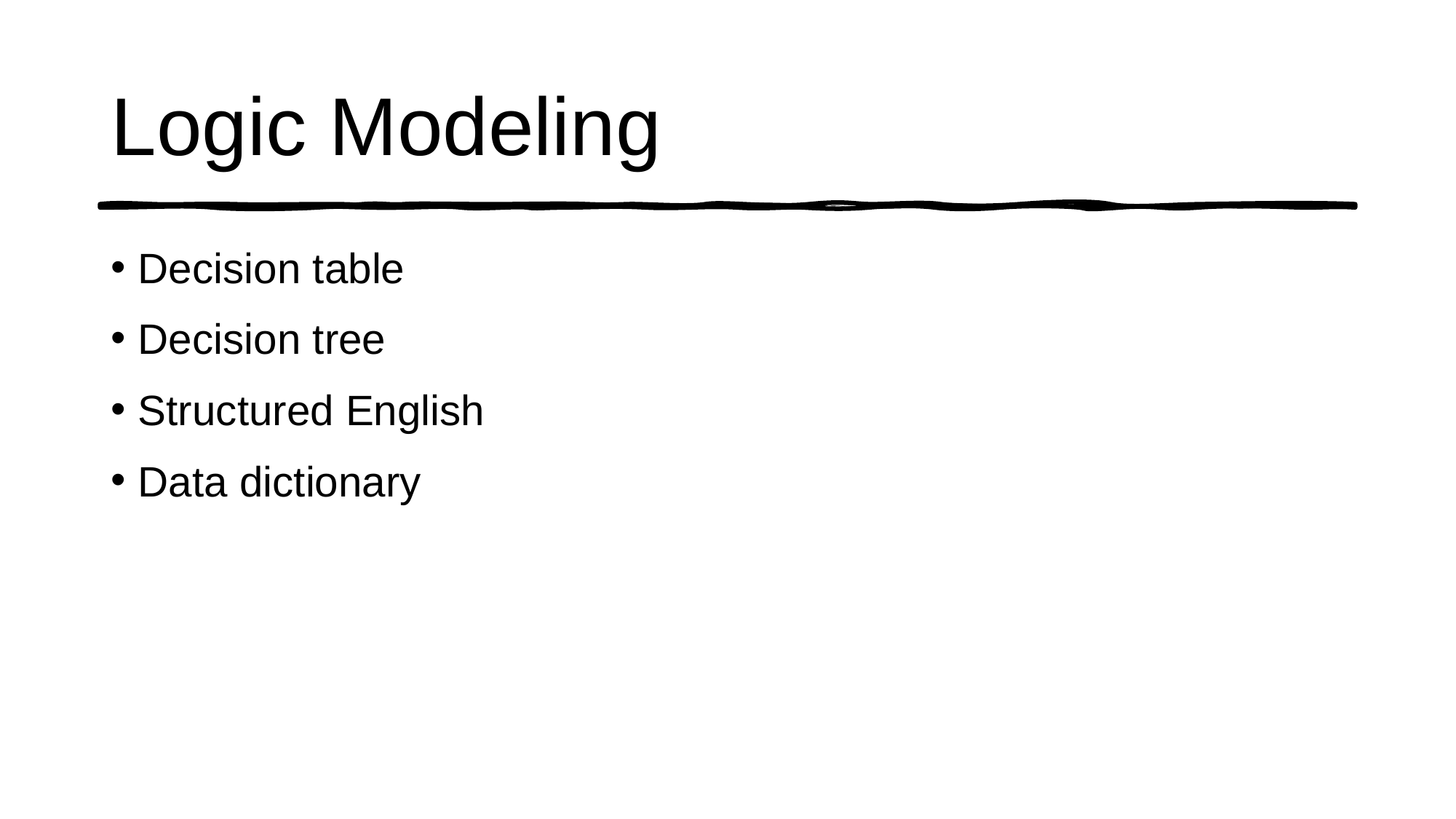

# Logic Modeling
Decision table
Decision tree
Structured English
Data dictionary